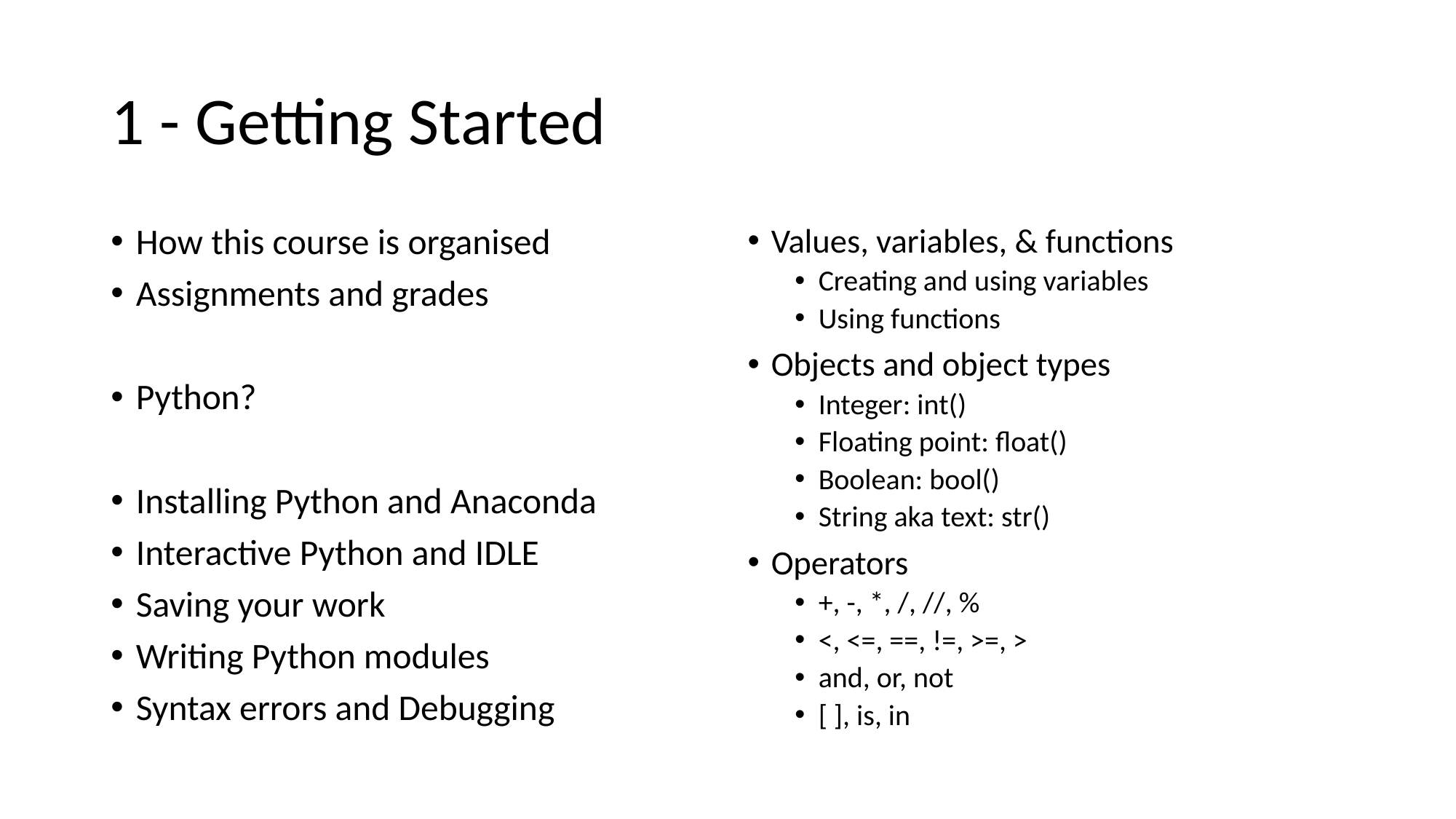

# 1 - Getting Started
How this course is organised
Assignments and grades

Python?

Installing Python and Anaconda
Interactive Python and IDLE
Saving your work
Writing Python modules
Syntax errors and Debugging

Values, variables, & functions
Creating and using variables
Using functions
Objects and object types
Integer: int()
Floating point: float()
Boolean: bool()
String aka text: str()
Operators
+, -, *, /, //, %
<, <=, ==, !=, >=, >
and, or, not
[ ], is, in